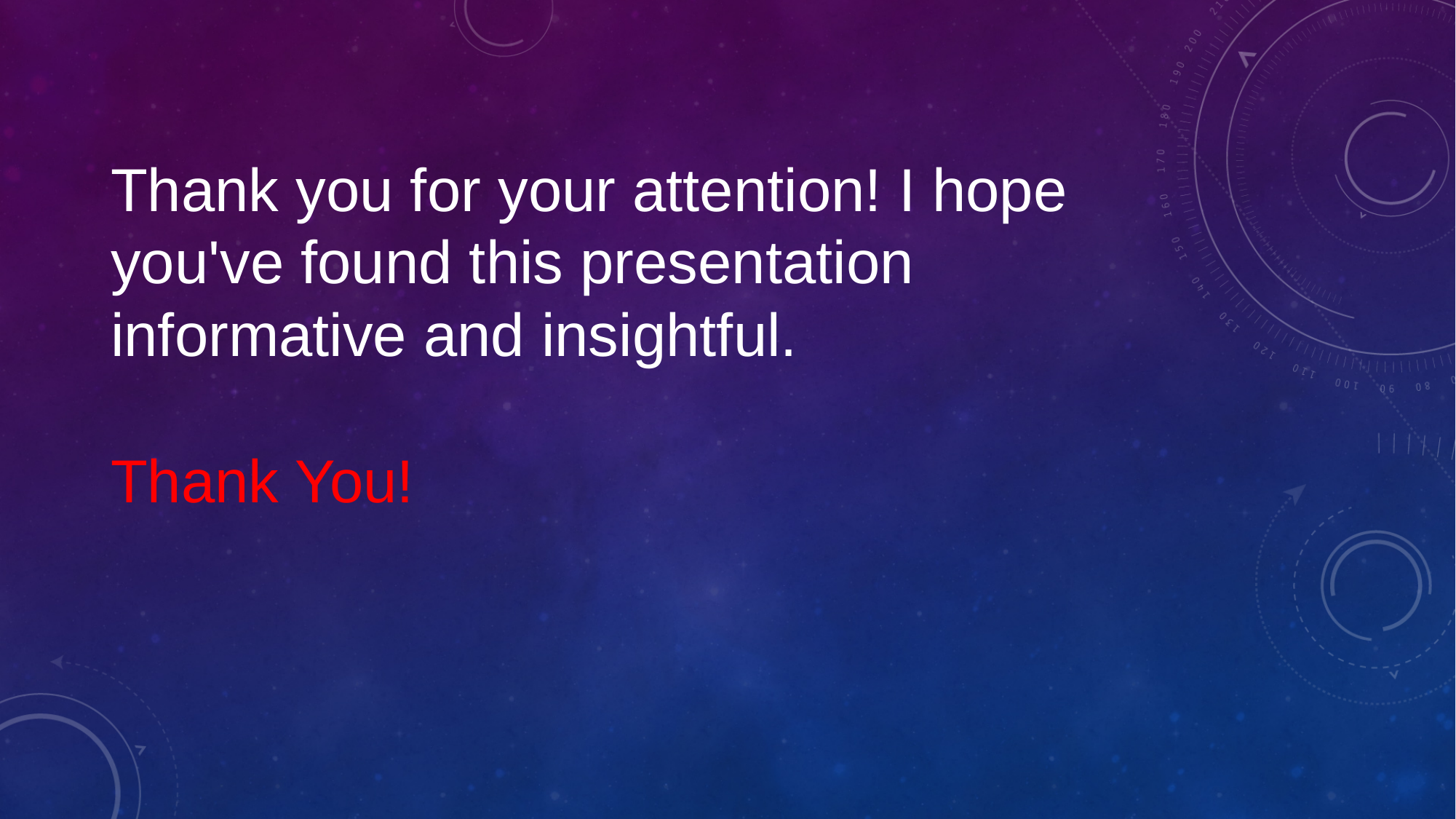

Thank you for your attention! I hope you've found this presentation informative and insightful.

Thank You!